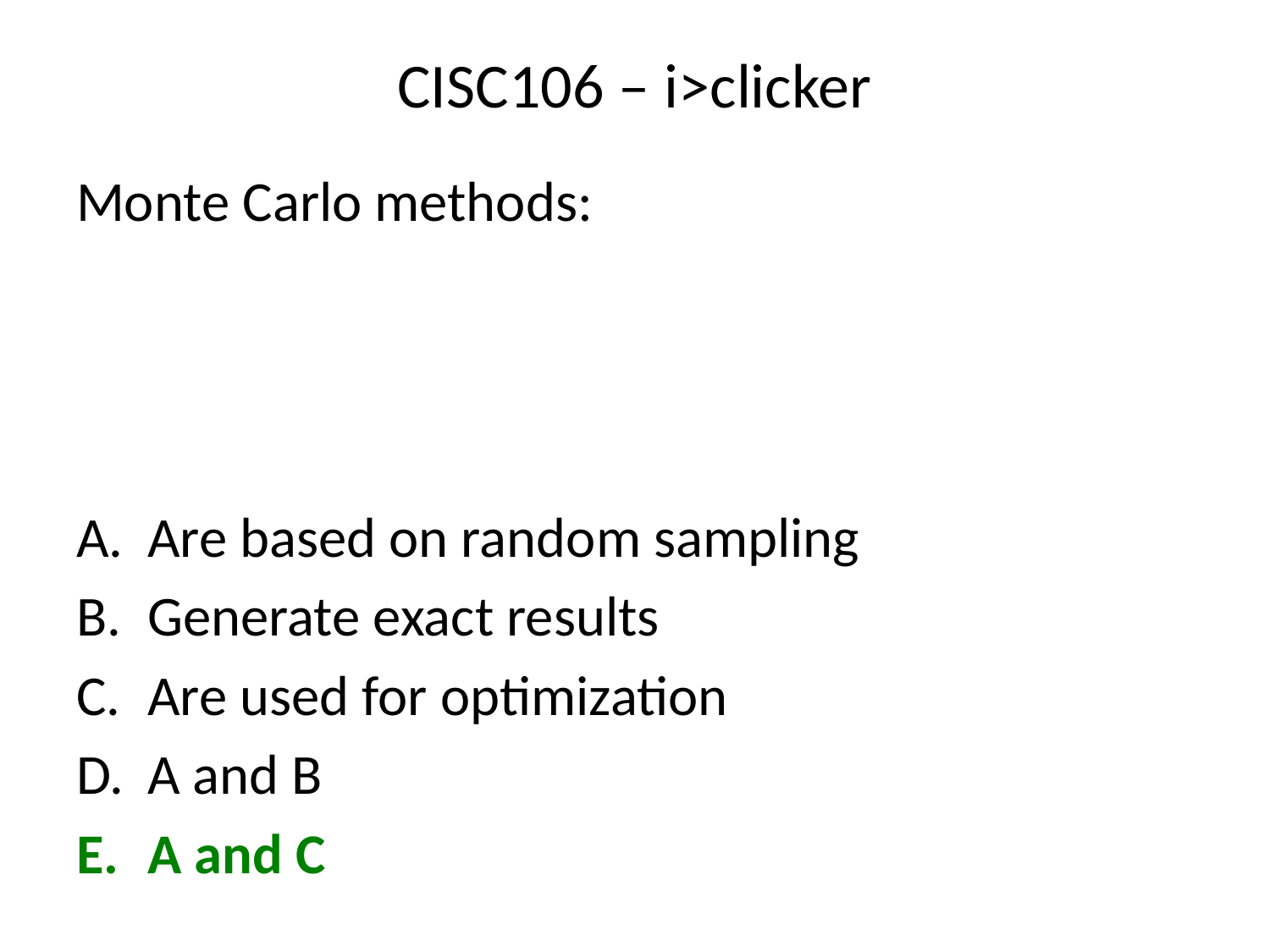

# CISC106 – i>clicker
Monte Carlo methods:

Are based on random sampling
Generate exact results
Are used for optimization
A and B
A and C